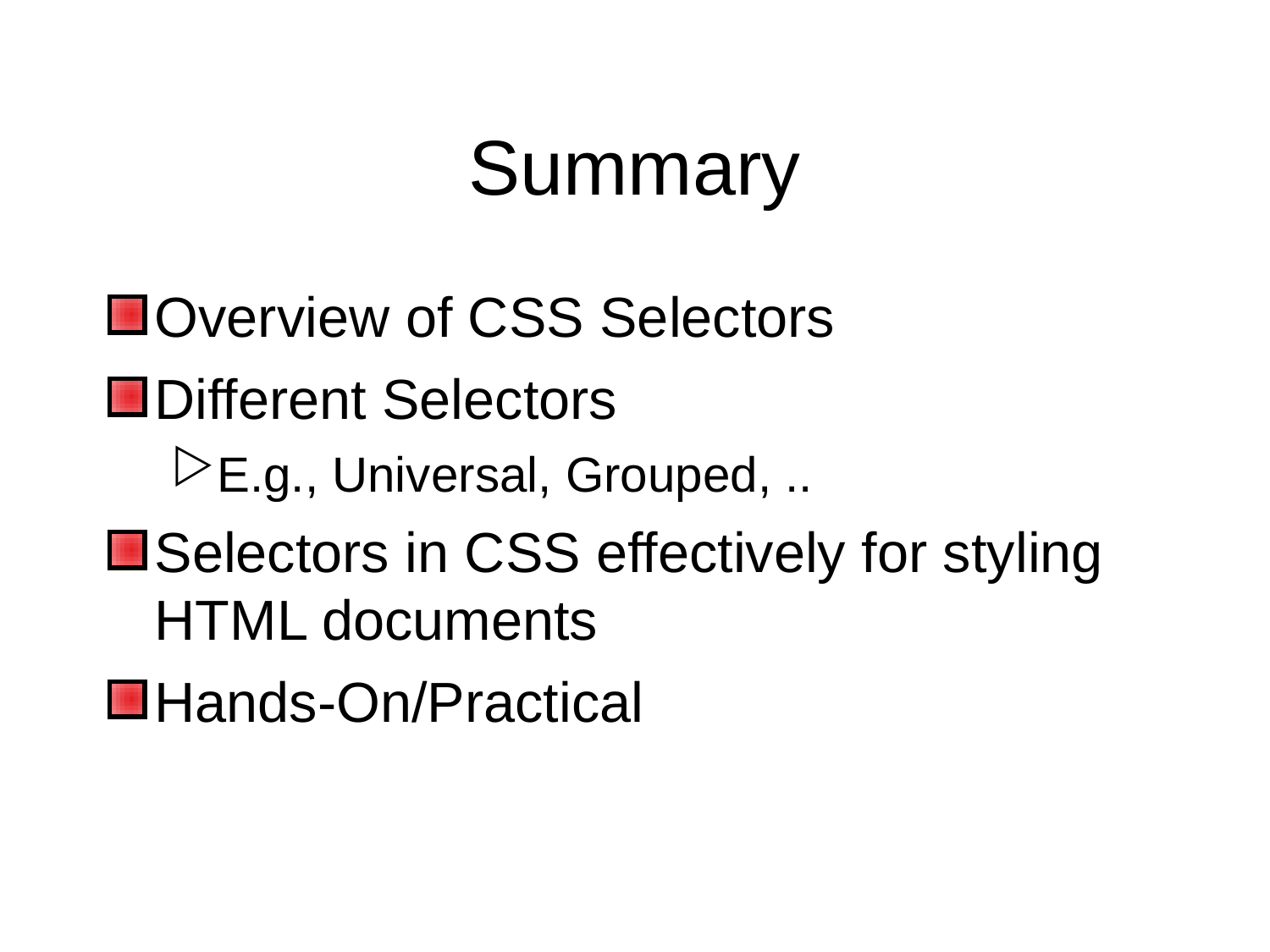

Summary
Overview of CSS Selectors
Different Selectors
E.g., Universal, Grouped, ..
Selectors in CSS effectively for styling HTML documents
Hands-On/Practical